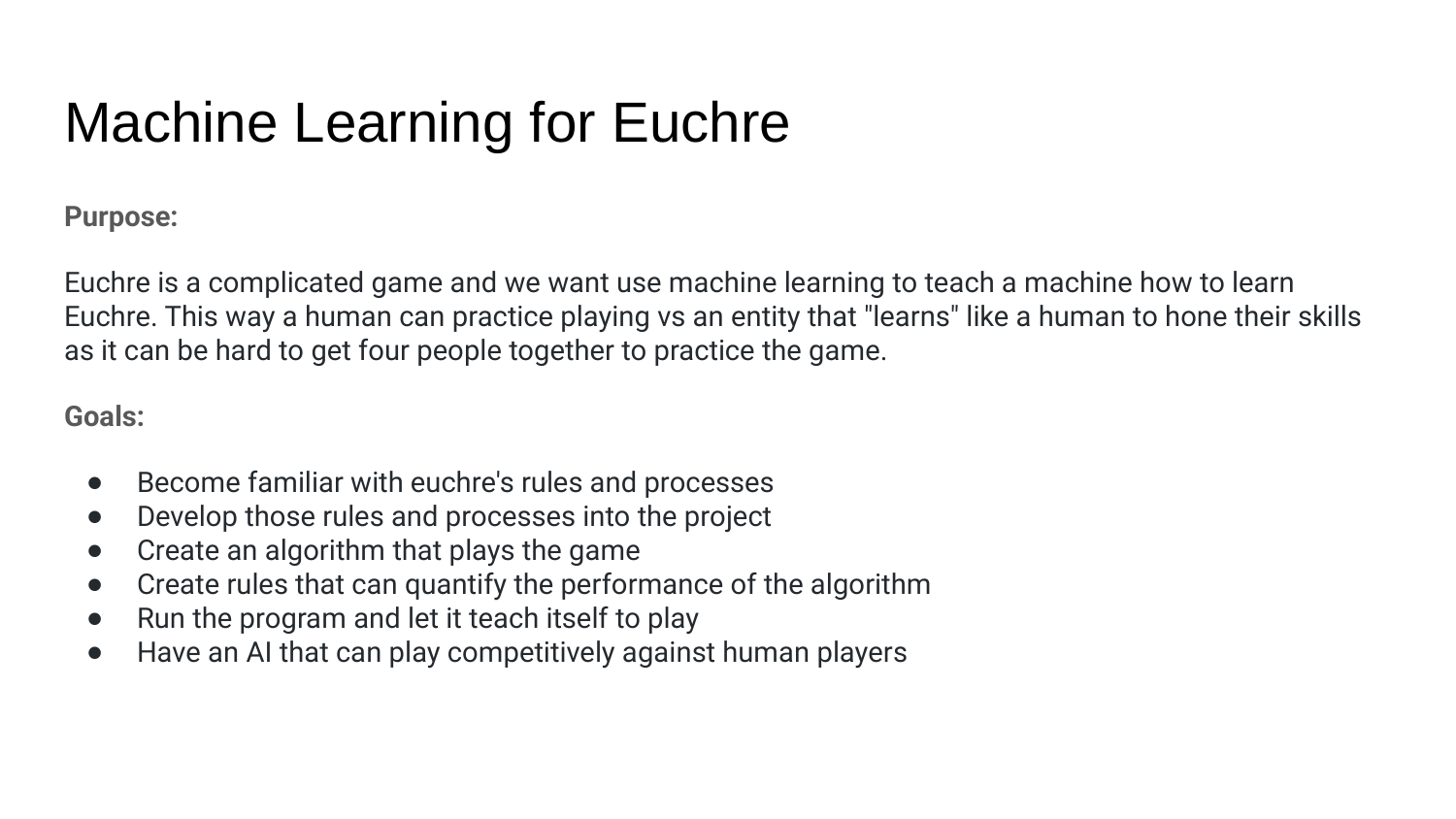

# Machine Learning for Euchre
Purpose:
Euchre is a complicated game and we want use machine learning to teach a machine how to learn Euchre. This way a human can practice playing vs an entity that "learns" like a human to hone their skills as it can be hard to get four people together to practice the game.
Goals:
Become familiar with euchre's rules and processes
Develop those rules and processes into the project
Create an algorithm that plays the game
Create rules that can quantify the performance of the algorithm
Run the program and let it teach itself to play
Have an AI that can play competitively against human players